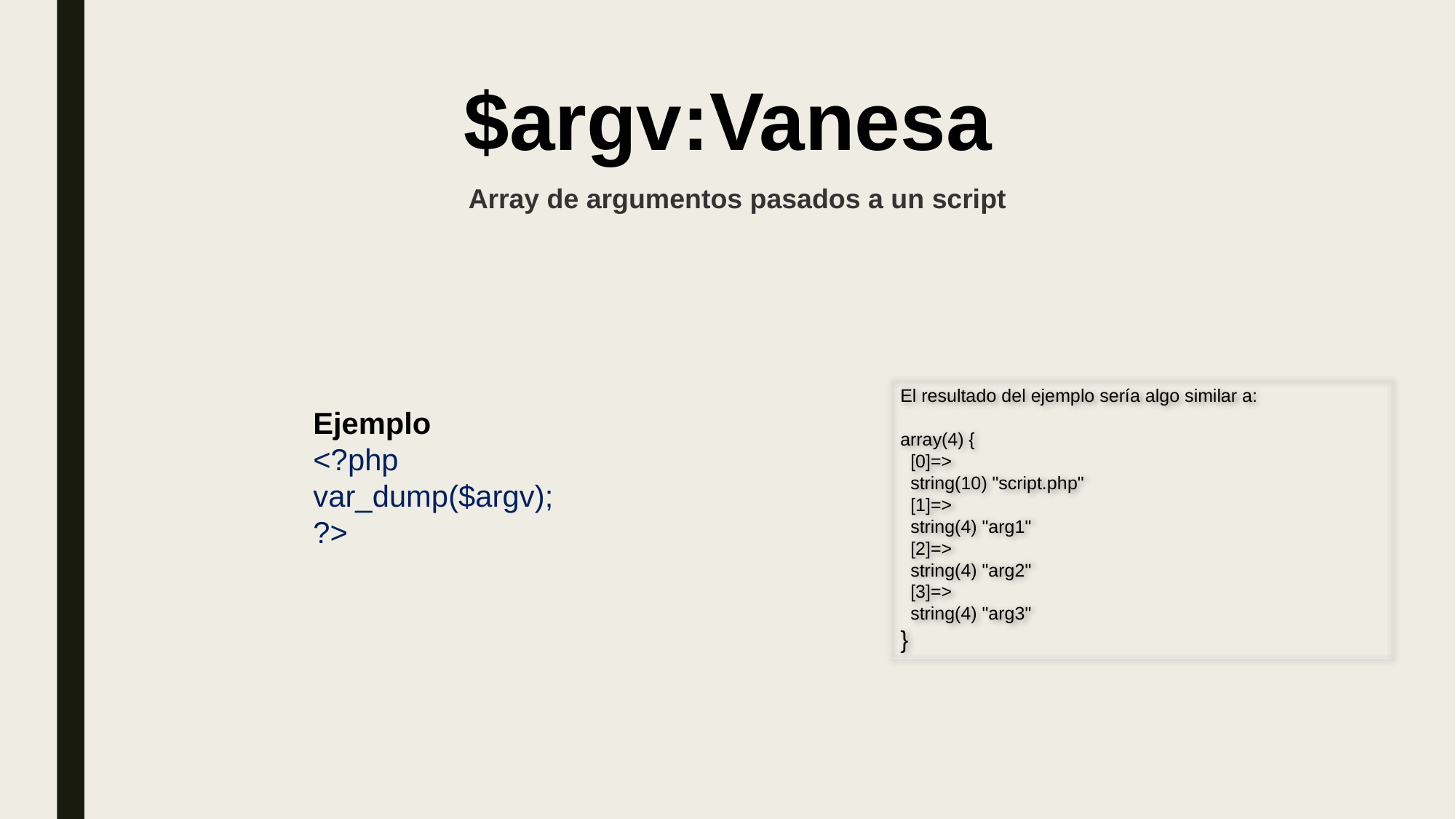

$argv:Vanesa
Array de argumentos pasados a un script
El resultado del ejemplo sería algo similar a:

array(4) {
  [0]=>
  string(10) "script.php"
  [1]=>
  string(4) "arg1"
  [2]=>
  string(4) "arg2"
  [3]=>
  string(4) "arg3"
}
Ejemplo
<?php
var_dump($argv);
?>